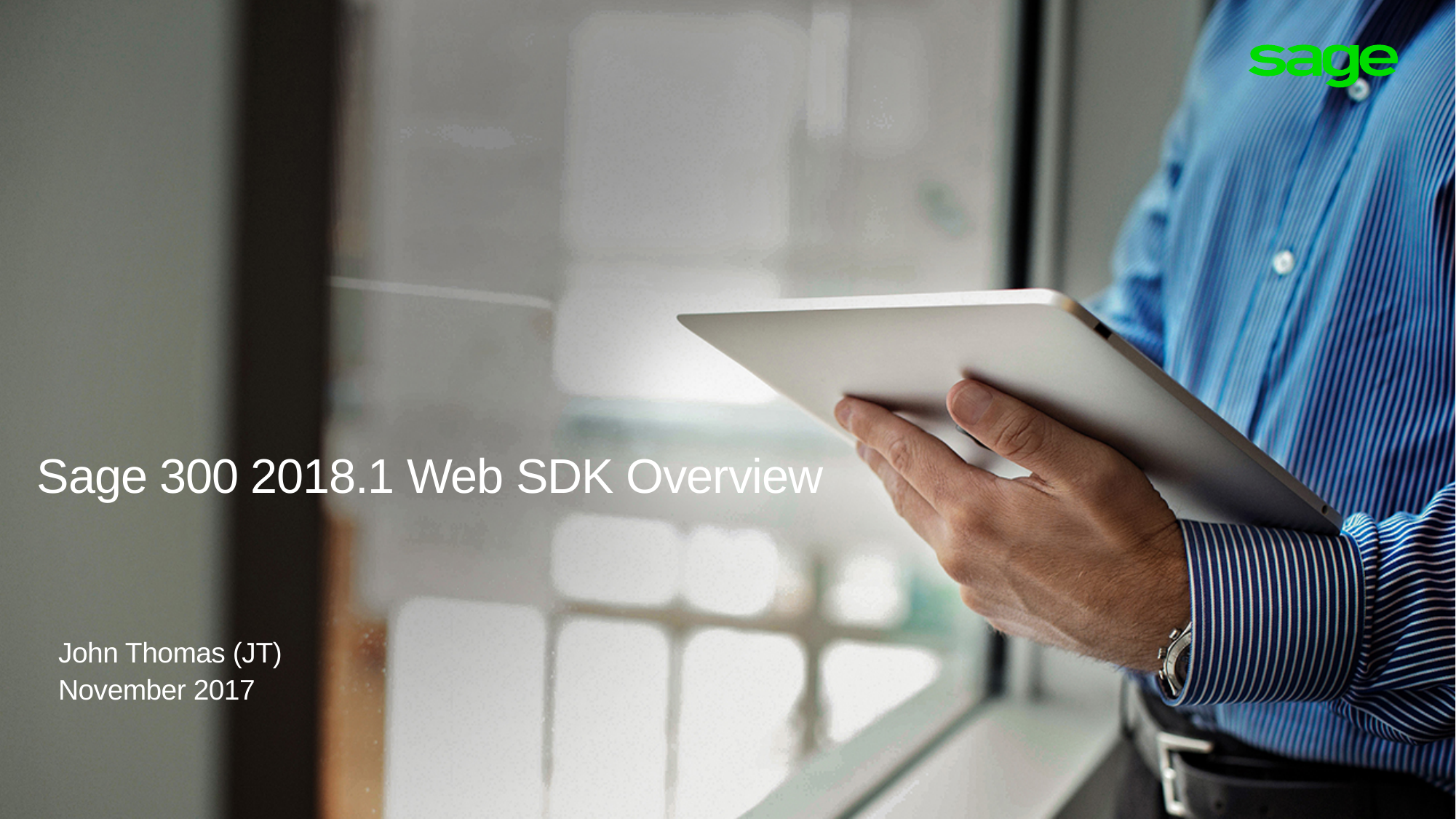

Sage 300 2018.1 Web SDK Overview
John Thomas (JT)
November 2017